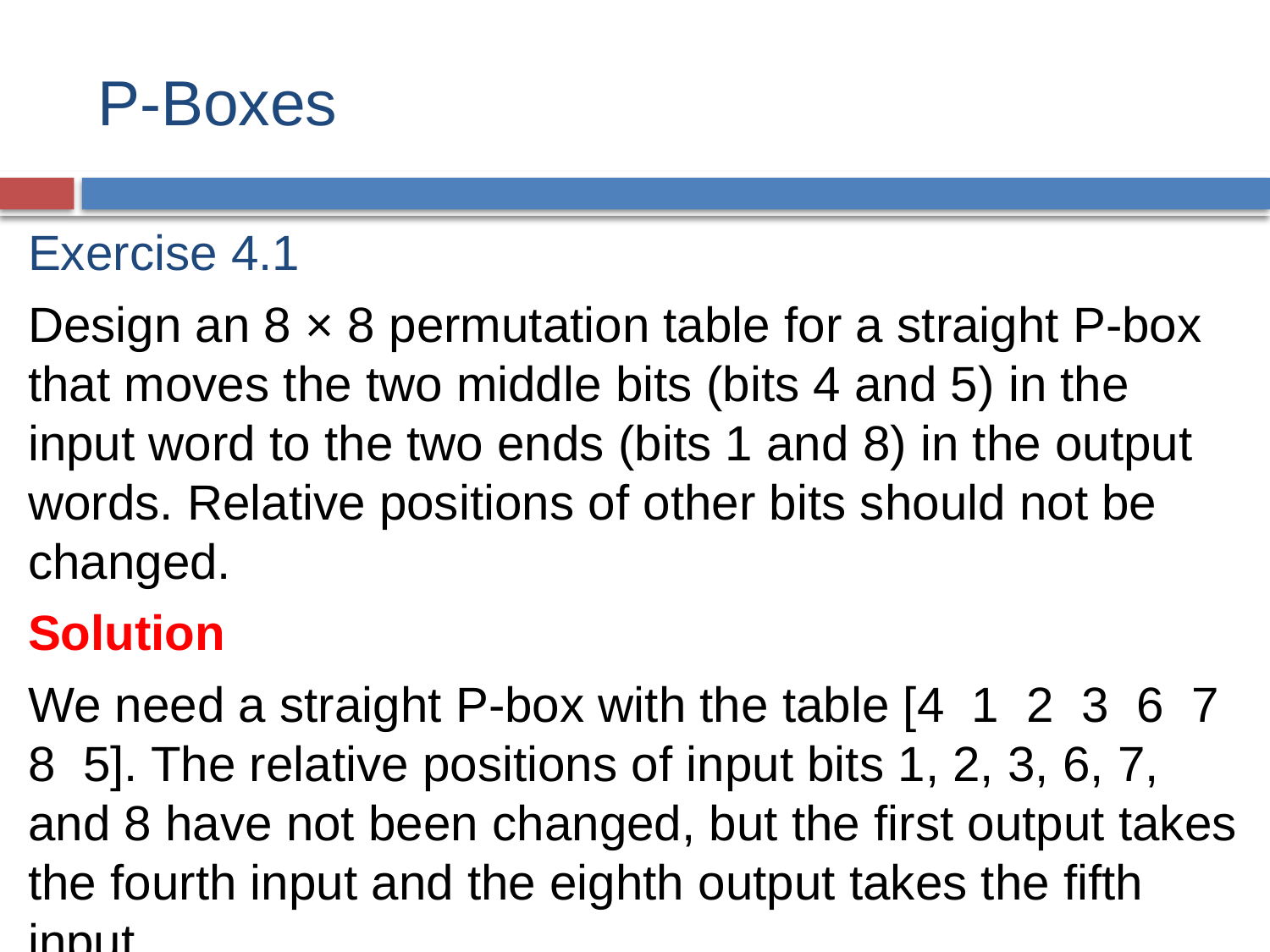

# P-Boxes
Exercise 4.1
Design an 8 × 8 permutation table for a straight P-box that moves the two middle bits (bits 4 and 5) in the input word to the two ends (bits 1 and 8) in the output words. Relative positions of other bits should not be changed.
Solution
We need a straight P-box with the table [4  1  2  3  6  7  8  5]. The relative positions of input bits 1, 2, 3, 6, 7, and 8 have not been changed, but the first output takes the fourth input and the eighth output takes the fifth input.